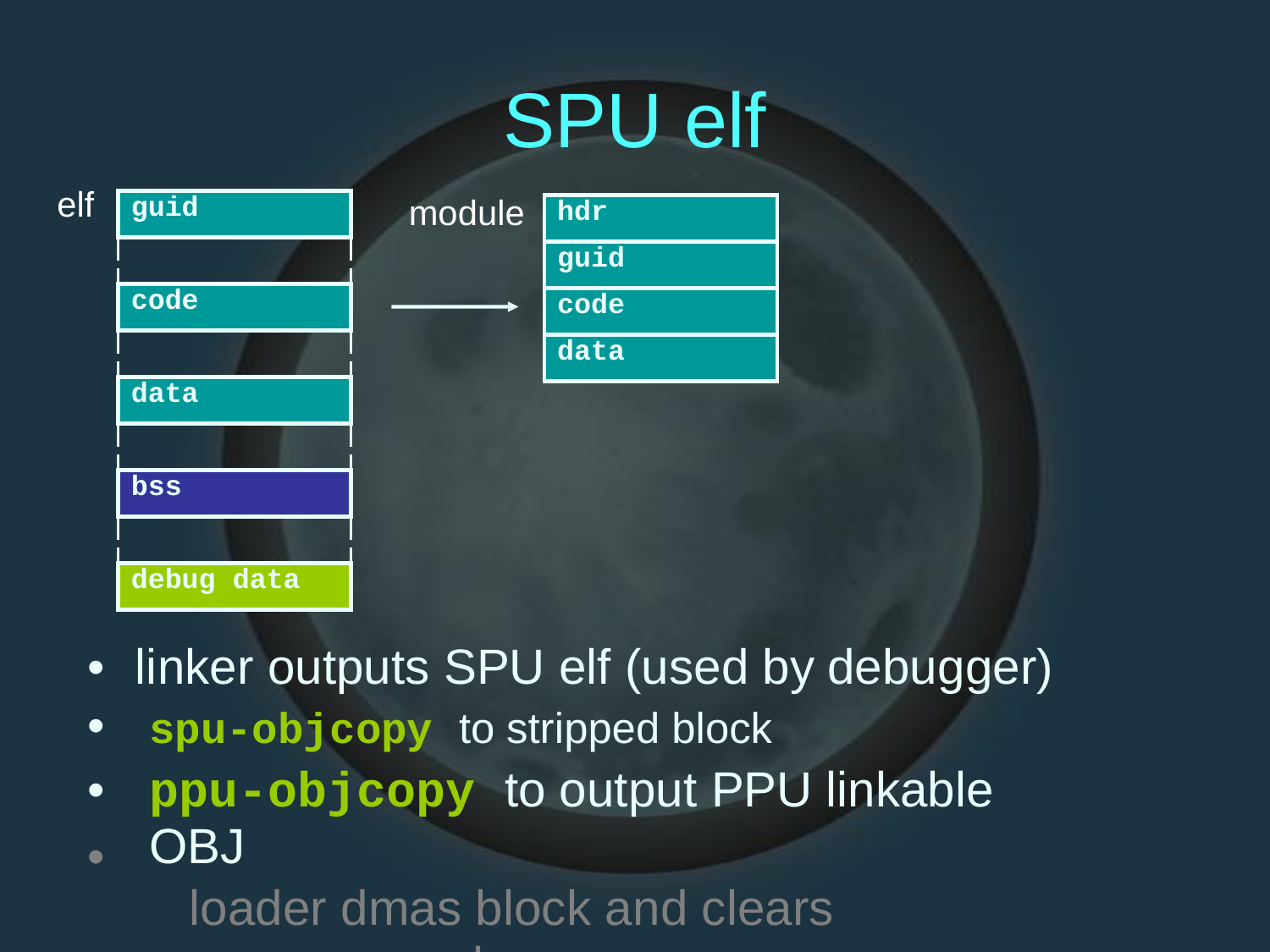

SPU
elf
elf

guid

module

hdr

guid

code

code

data

data

bss

debug data

•
•
•
•
linker outputs SPU elf (used by
debugger)
spu-objcopy to stripped block
ppu-objcopy to output PPU linkable OBJ
loader dmas block and clears bss